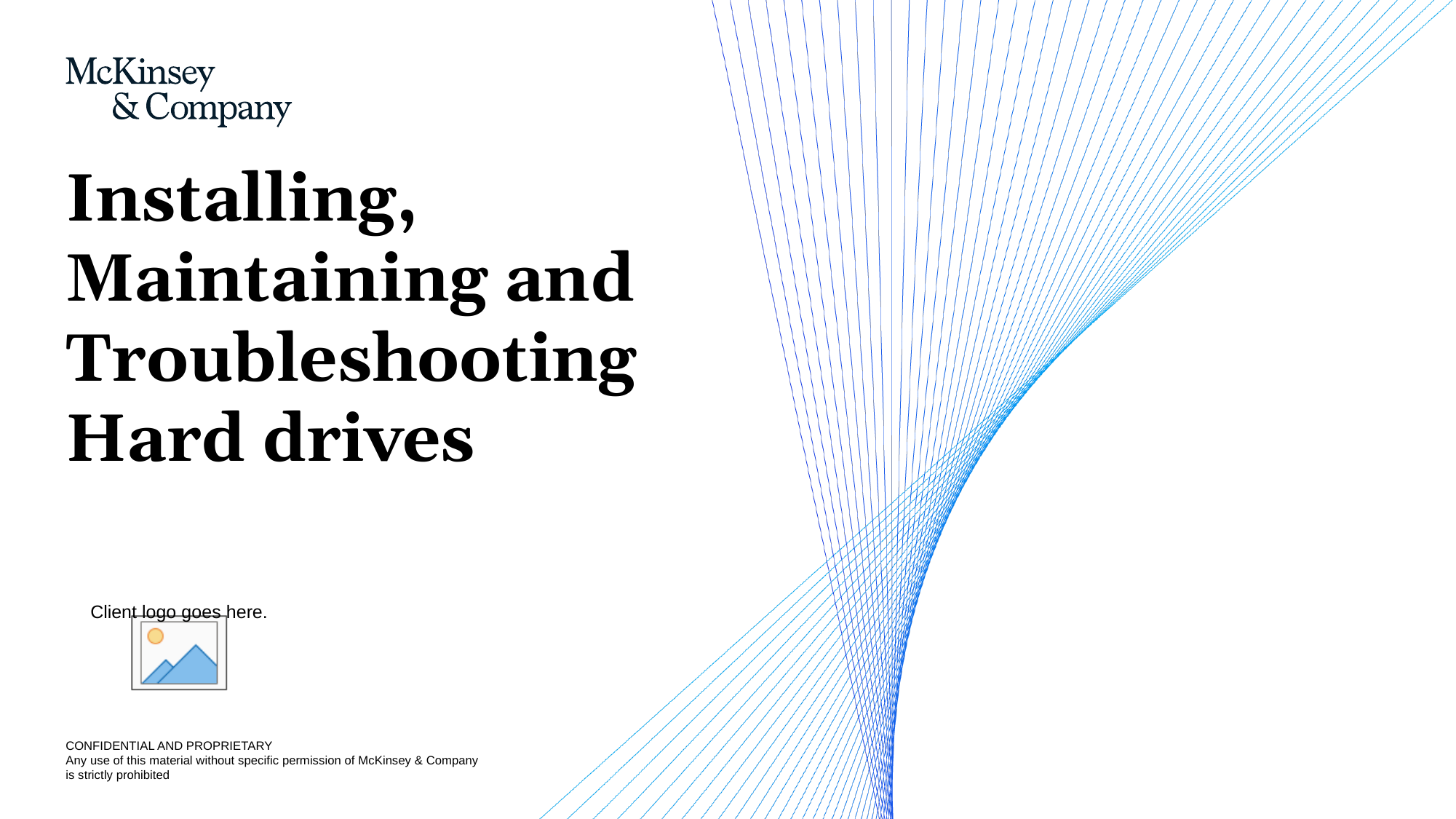

# Installing, Maintaining and Troubleshooting Hard drives